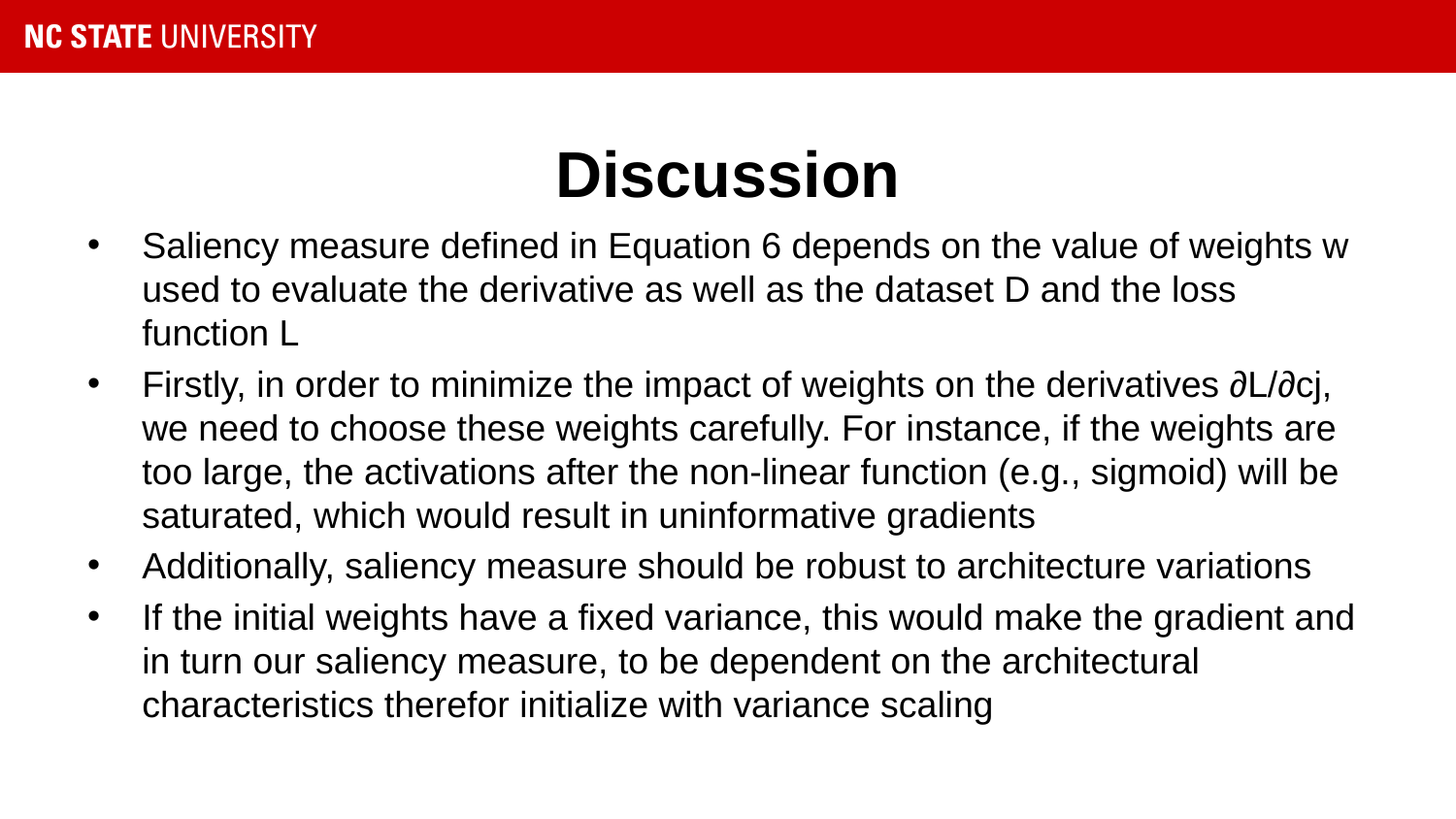

# Discussion
Saliency measure defined in Equation 6 depends on the value of weights w used to evaluate the derivative as well as the dataset D and the loss function L
Firstly, in order to minimize the impact of weights on the derivatives ∂L/∂cj, we need to choose these weights carefully. For instance, if the weights are too large, the activations after the non-linear function (e.g., sigmoid) will be saturated, which would result in uninformative gradients
Additionally, saliency measure should be robust to architecture variations
If the initial weights have a fixed variance, this would make the gradient and in turn our saliency measure, to be dependent on the architectural characteristics therefor initialize with variance scaling